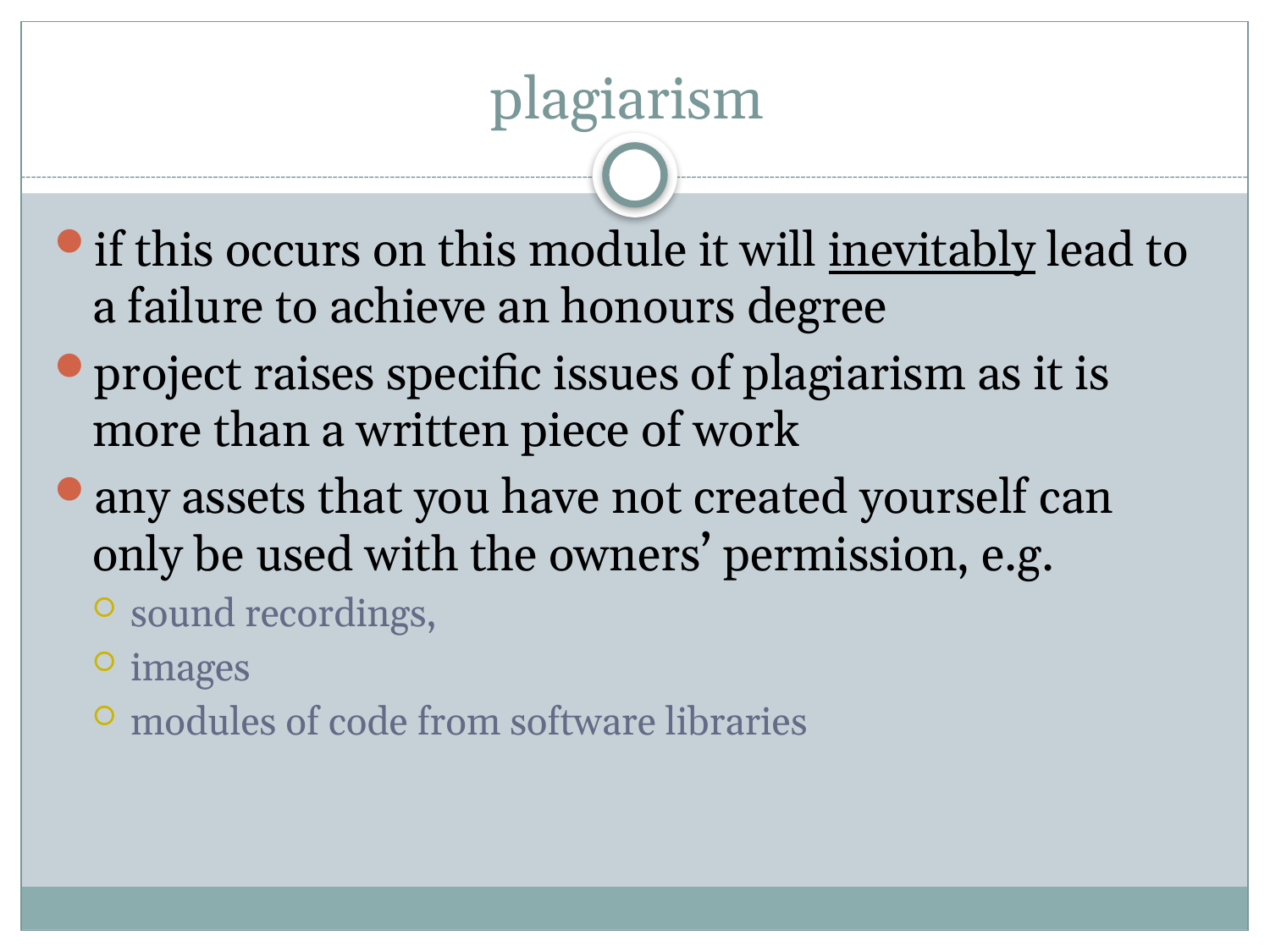

# plagiarism
if this occurs on this module it will inevitably lead to a failure to achieve an honours degree
project raises specific issues of plagiarism as it is more than a written piece of work
any assets that you have not created yourself can only be used with the owners’ permission, e.g.
sound recordings,
images
modules of code from software libraries